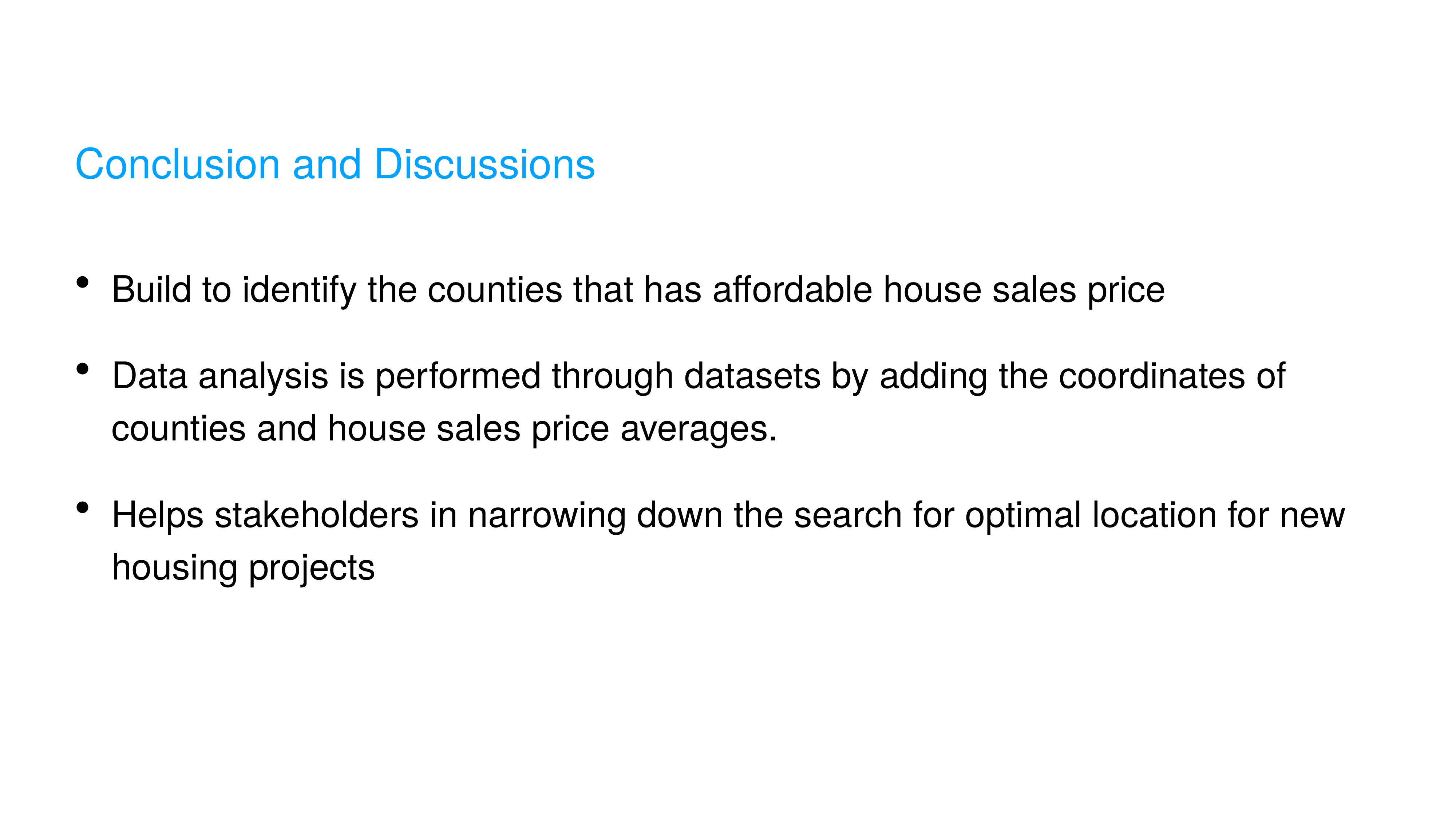

Conclusion and Discussions
Build to identify the counties that has affordable house sales price
Data analysis is performed through datasets by adding the coordinates of counties and house sales price averages.
Helps stakeholders in narrowing down the search for optimal location for new housing projects